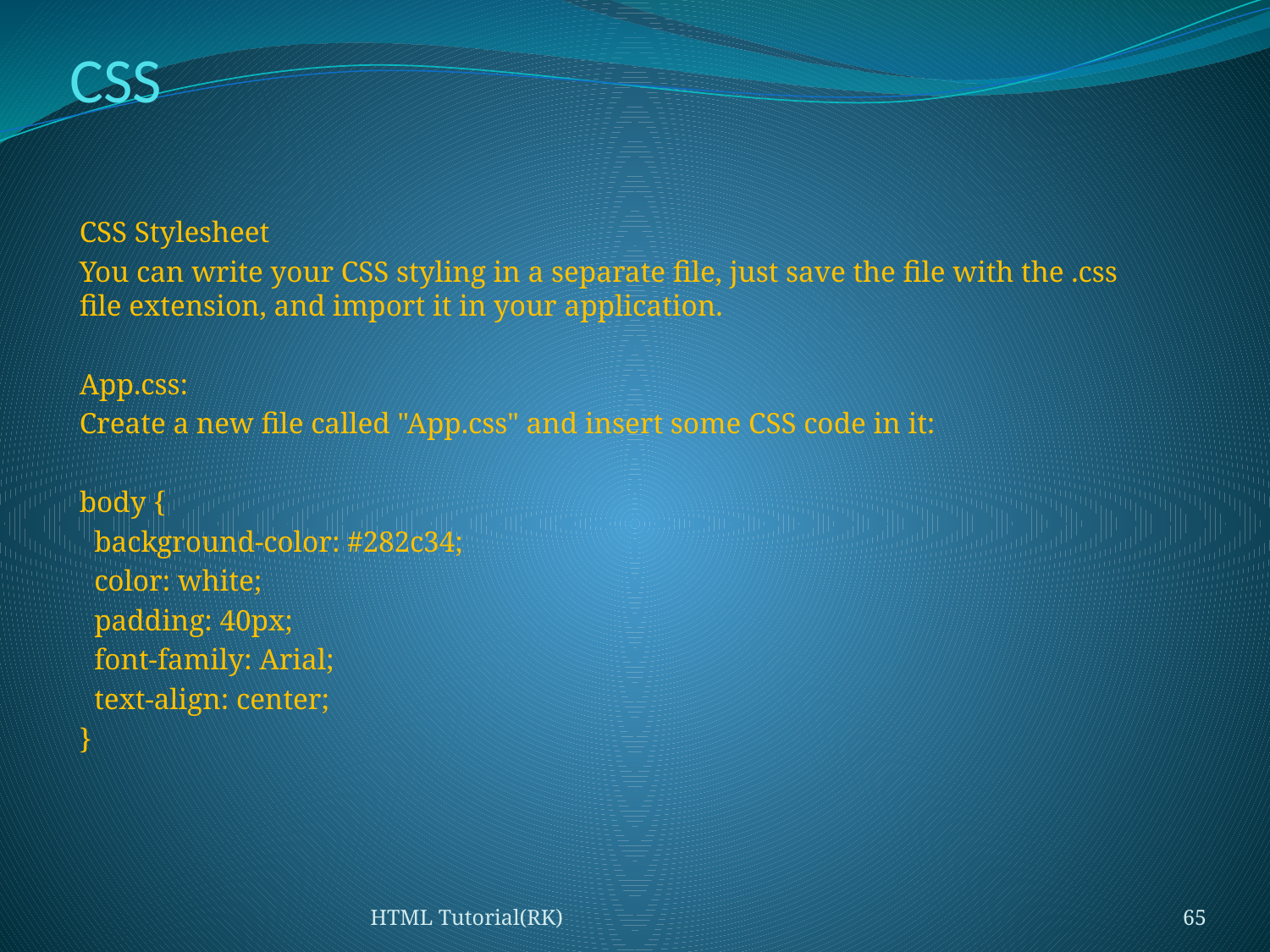

# CSS
CSS Stylesheet
You can write your CSS styling in a separate file, just save the file with the .css file extension, and import it in your application.

App.css:
Create a new file called "App.css" and insert some CSS code in it:

body {
  background-color: #282c34;
  color: white;
  padding: 40px;
  font-family: Arial;
  text-align: center;
}
HTML Tutorial(RK)
65